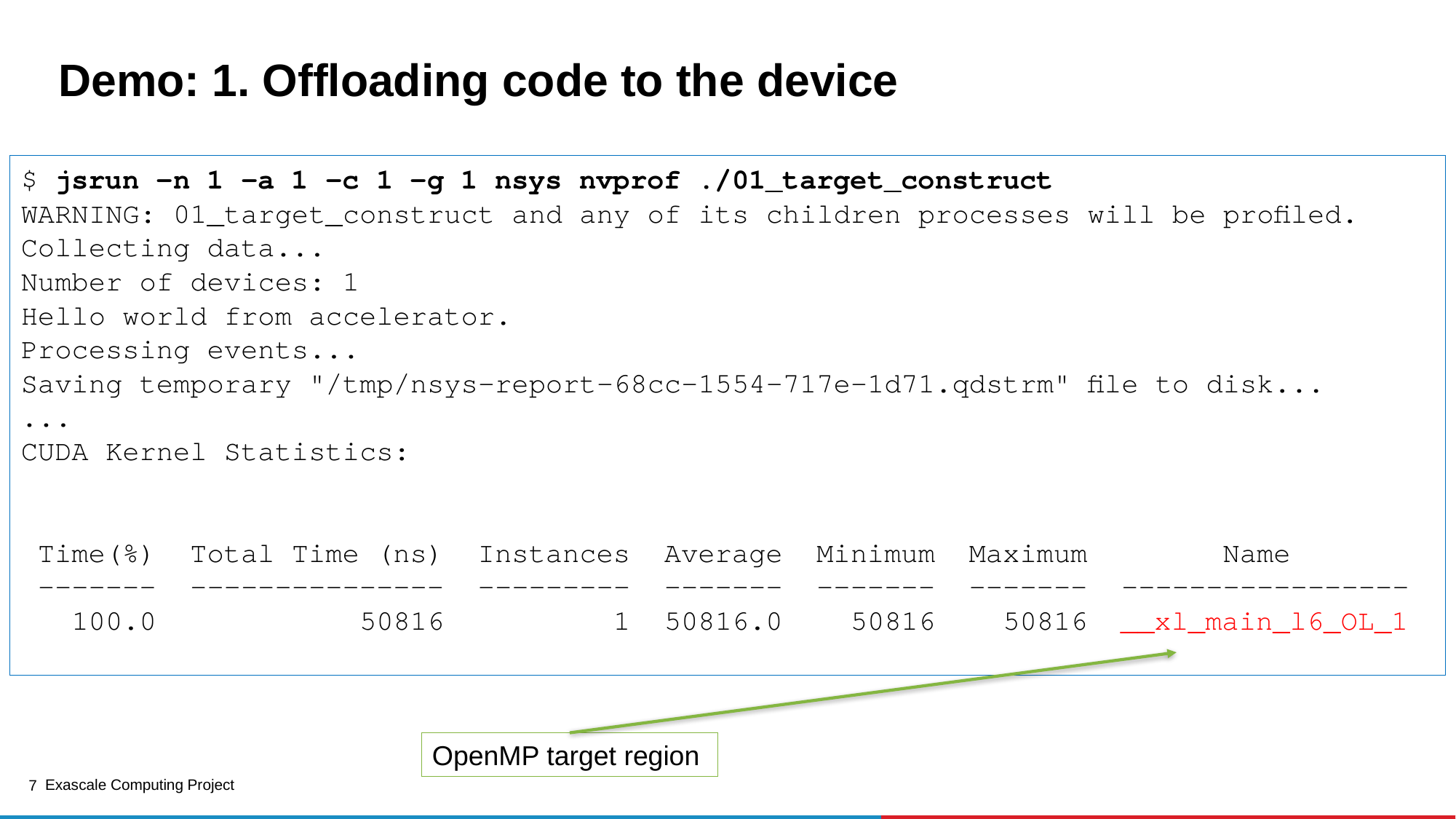

# Demo: 1. Offloading code to the device
$ jsrun -n 1 -a 1 -c 1 -g 1 nsys nvprof ./01_target_construct
WARNING: 01_target_construct and any of its children processes will be profiled.
Collecting data...
Number of devices: 1
Hello world from accelerator.
Processing events...
Saving temporary "/tmp/nsys-report-68cc-1554-717e-1d71.qdstrm" file to disk...
...
CUDA Kernel Statistics:

 Time(%)  Total Time (ns)  Instances  Average  Minimum  Maximum        Name
 -------  ---------------  ---------  -------  -------  -------  -----------------
   100.0            50816          1  50816.0    50816    50816  __xl_main_l6_OL_1

OpenMP target region